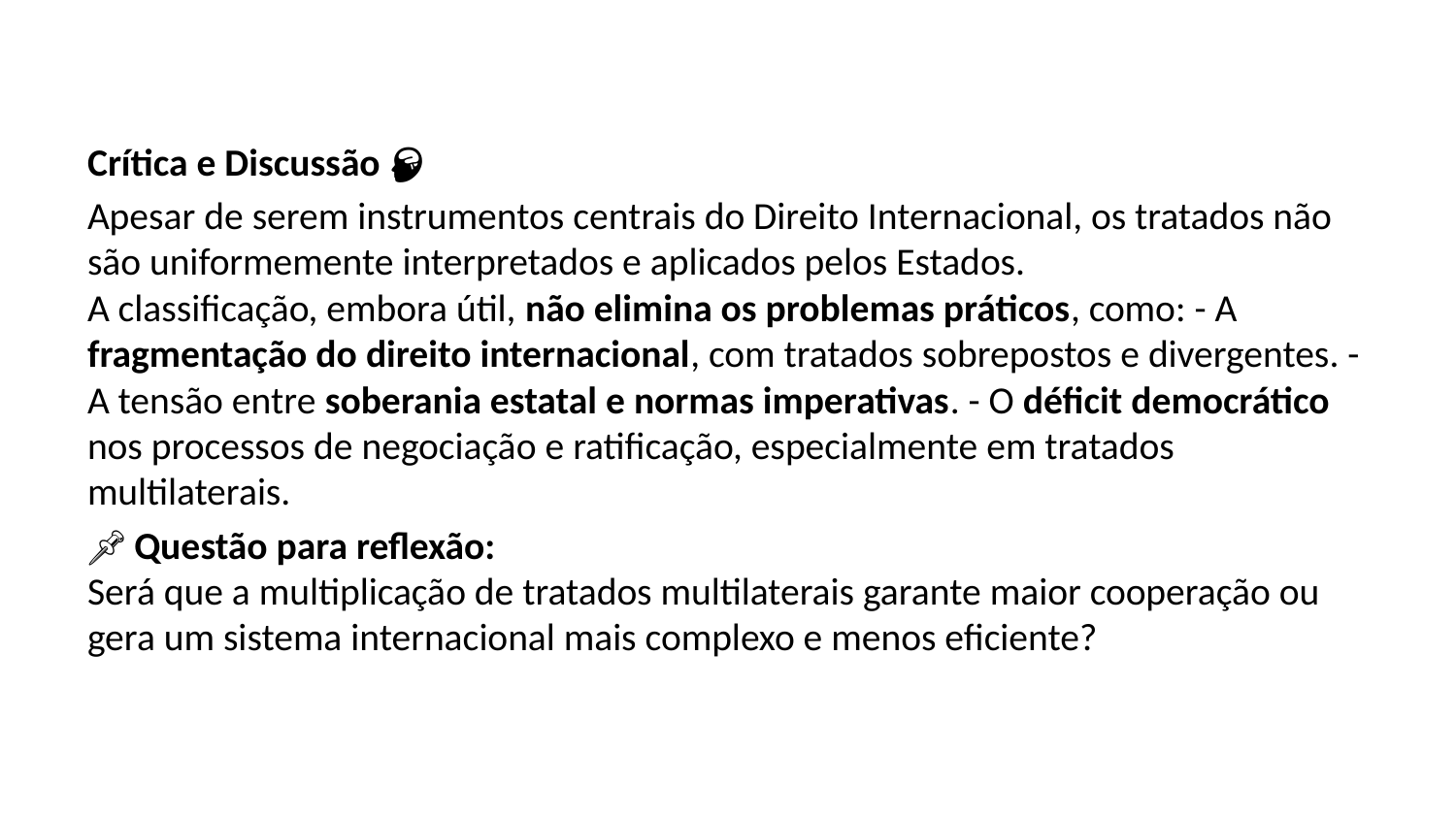

Crítica e Discussão 🧠
Apesar de serem instrumentos centrais do Direito Internacional, os tratados não são uniformemente interpretados e aplicados pelos Estados.
A classificação, embora útil, não elimina os problemas práticos, como: - A fragmentação do direito internacional, com tratados sobrepostos e divergentes. - A tensão entre soberania estatal e normas imperativas. - O déficit democrático nos processos de negociação e ratificação, especialmente em tratados multilaterais.
📌 Questão para reflexão:
Será que a multiplicação de tratados multilaterais garante maior cooperação ou gera um sistema internacional mais complexo e menos eficiente?